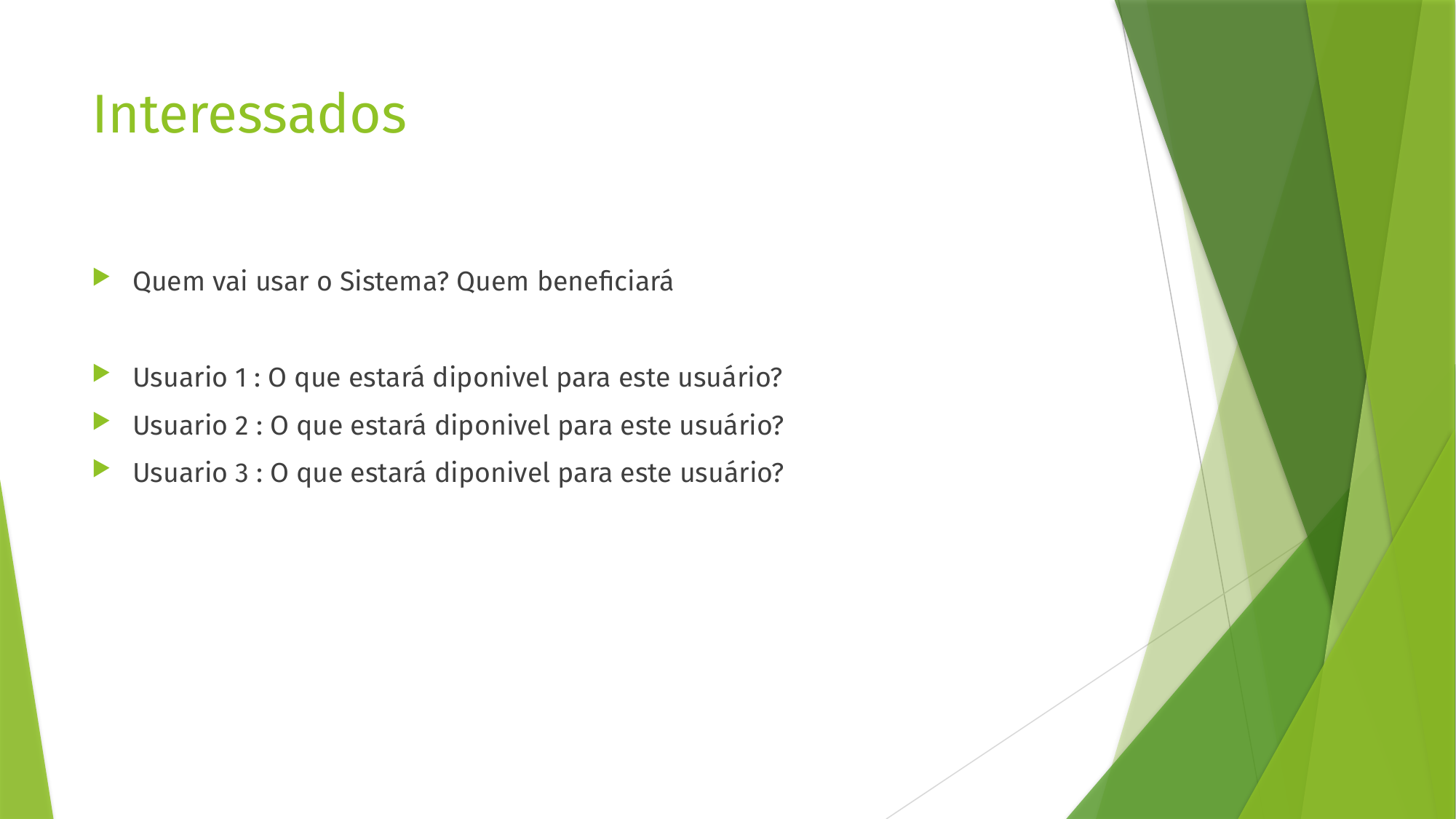

# Interessados
Quem vai usar o Sistema? Quem beneficiará

Usuario 1 : O que estará diponivel para este usuário?
Usuario 2 : O que estará diponivel para este usuário?
Usuario 3 : O que estará diponivel para este usuário?